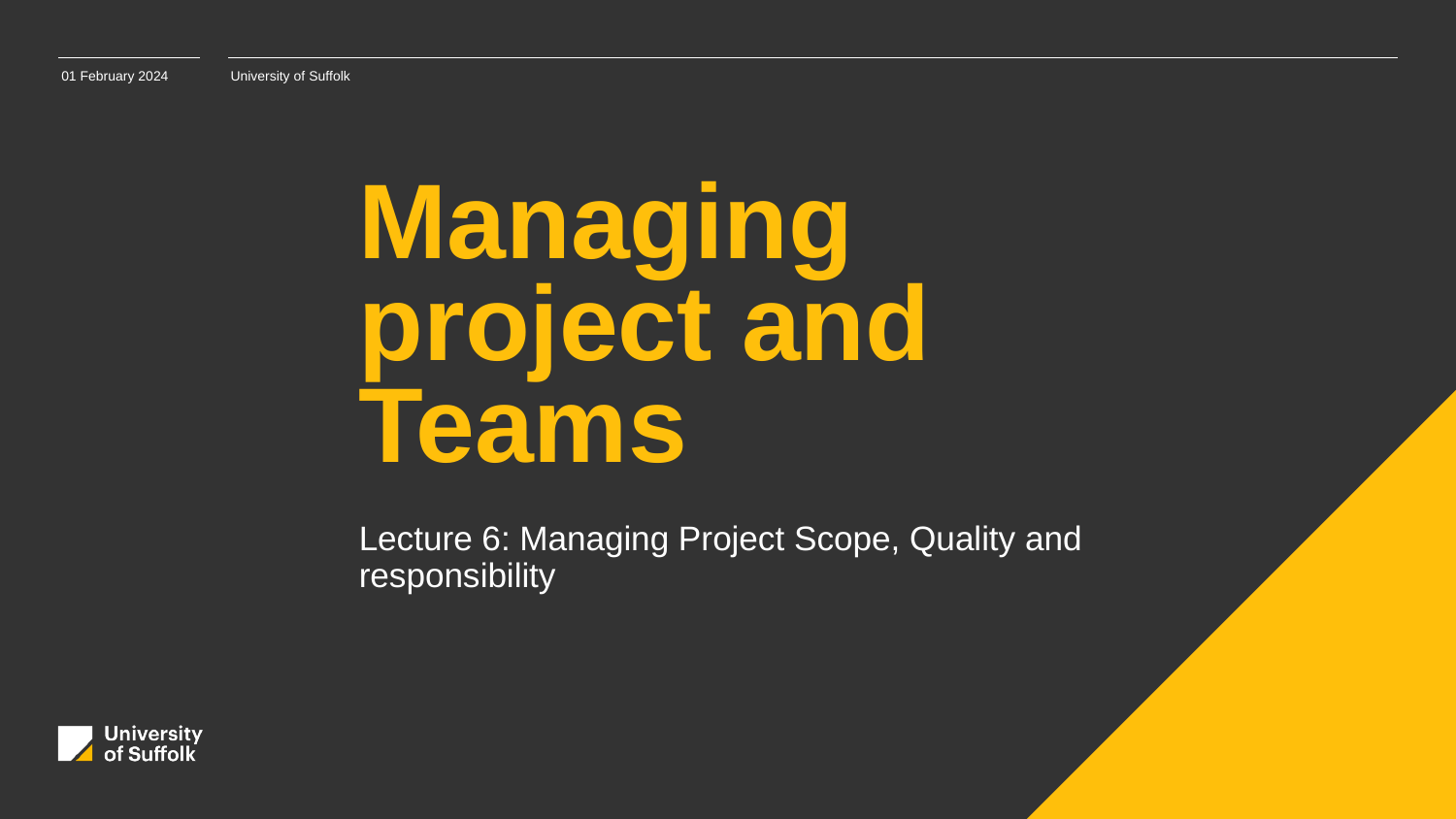

01 February 2024
University of Suffolk
# Managing project and Teams

Lecture 6: Managing Project Scope, Quality and responsibility